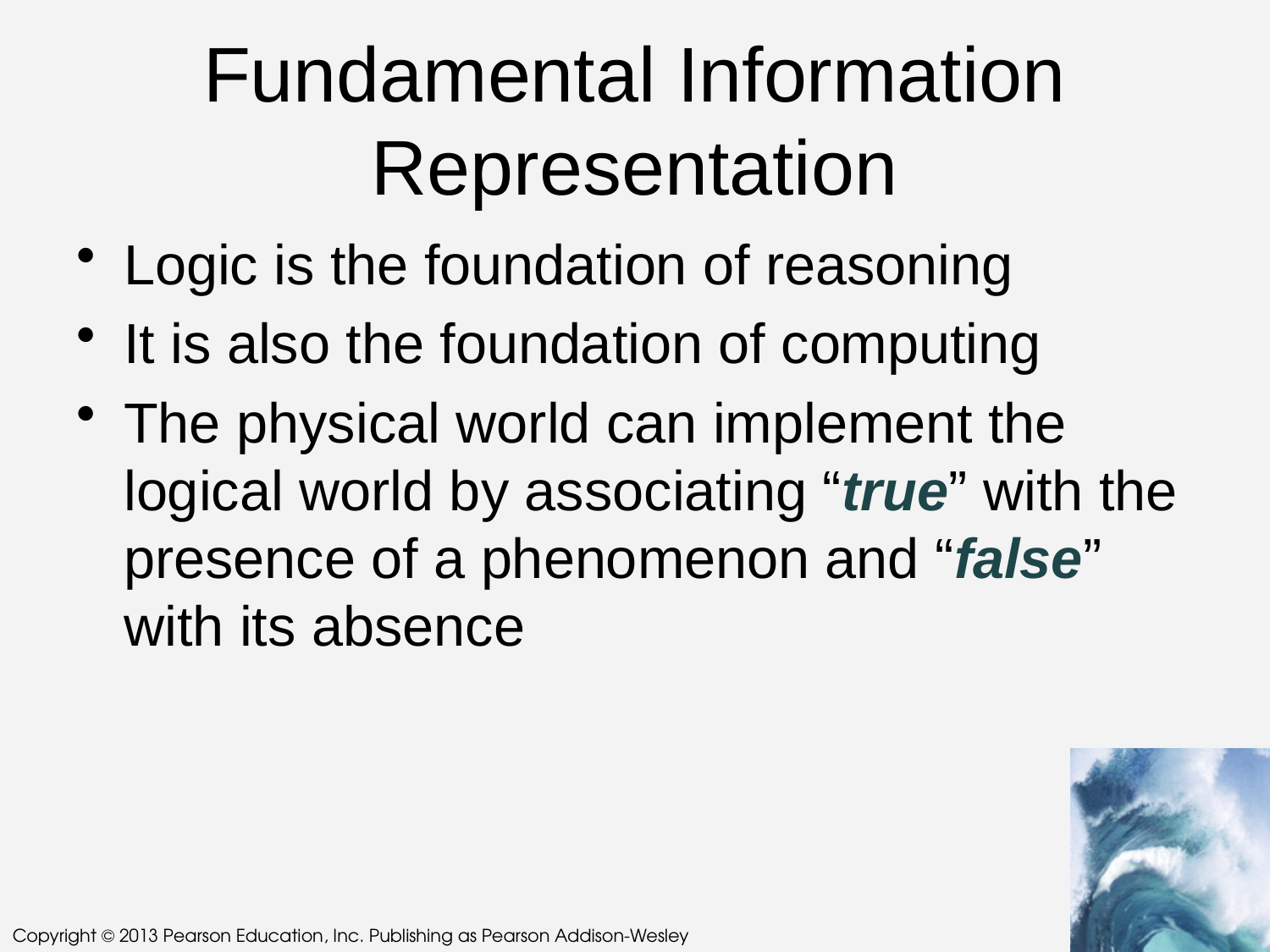

# Fundamental Information Representation
Logic is the foundation of reasoning
It is also the foundation of computing
The physical world can implement the logical world by associating “true” with the presence of a phenomenon and “false” with its absence